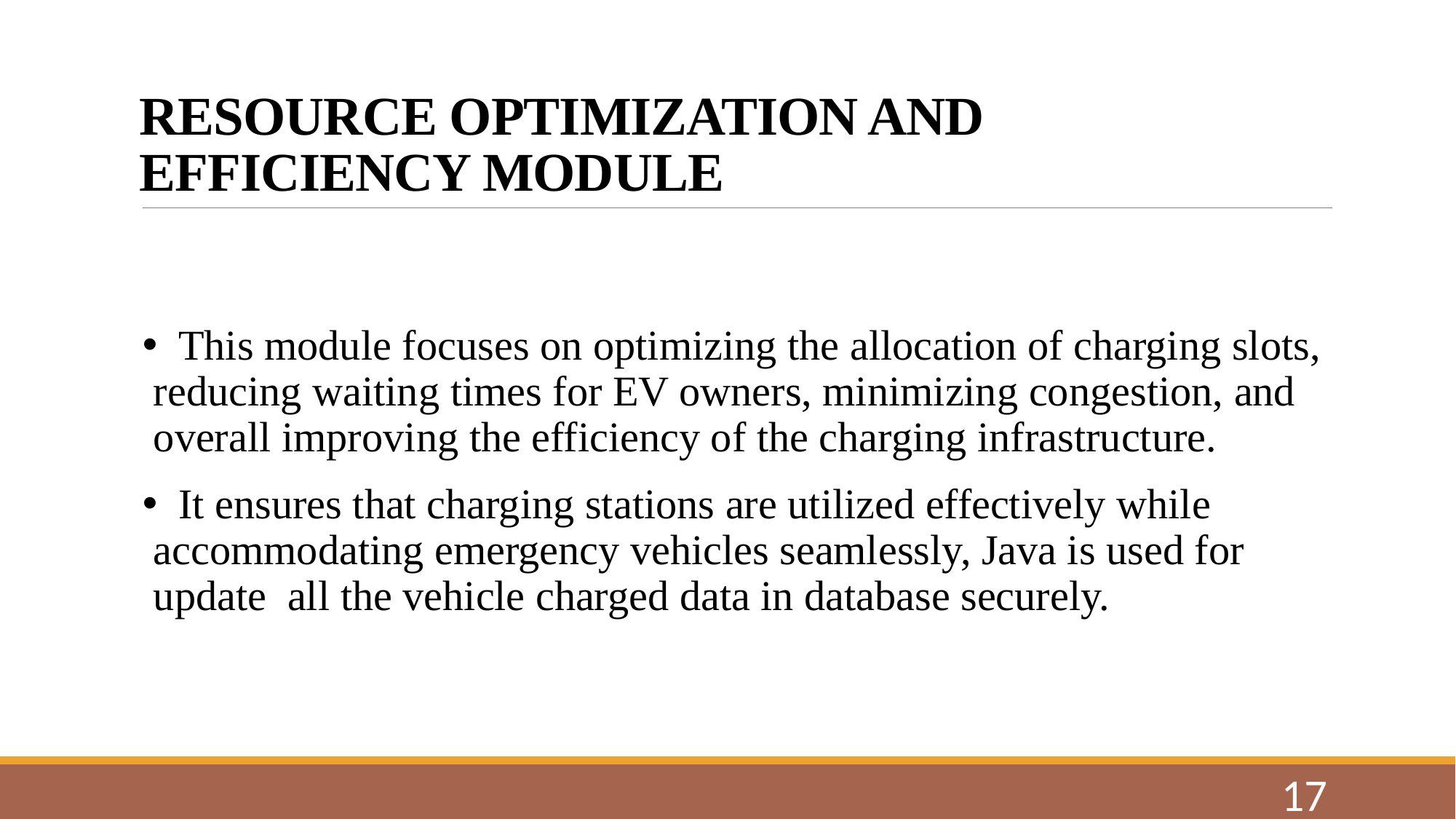

# RESOURCE OPTIMIZATION AND EFFICIENCY MODULE

  This module focuses on optimizing the allocation of charging slots, reducing waiting times for EV owners, minimizing congestion, and overall improving the efficiency of the charging infrastructure.
  It ensures that charging stations are utilized effectively while accommodating emergency vehicles seamlessly, Java is used for update  all the vehicle charged data in database securely.
17